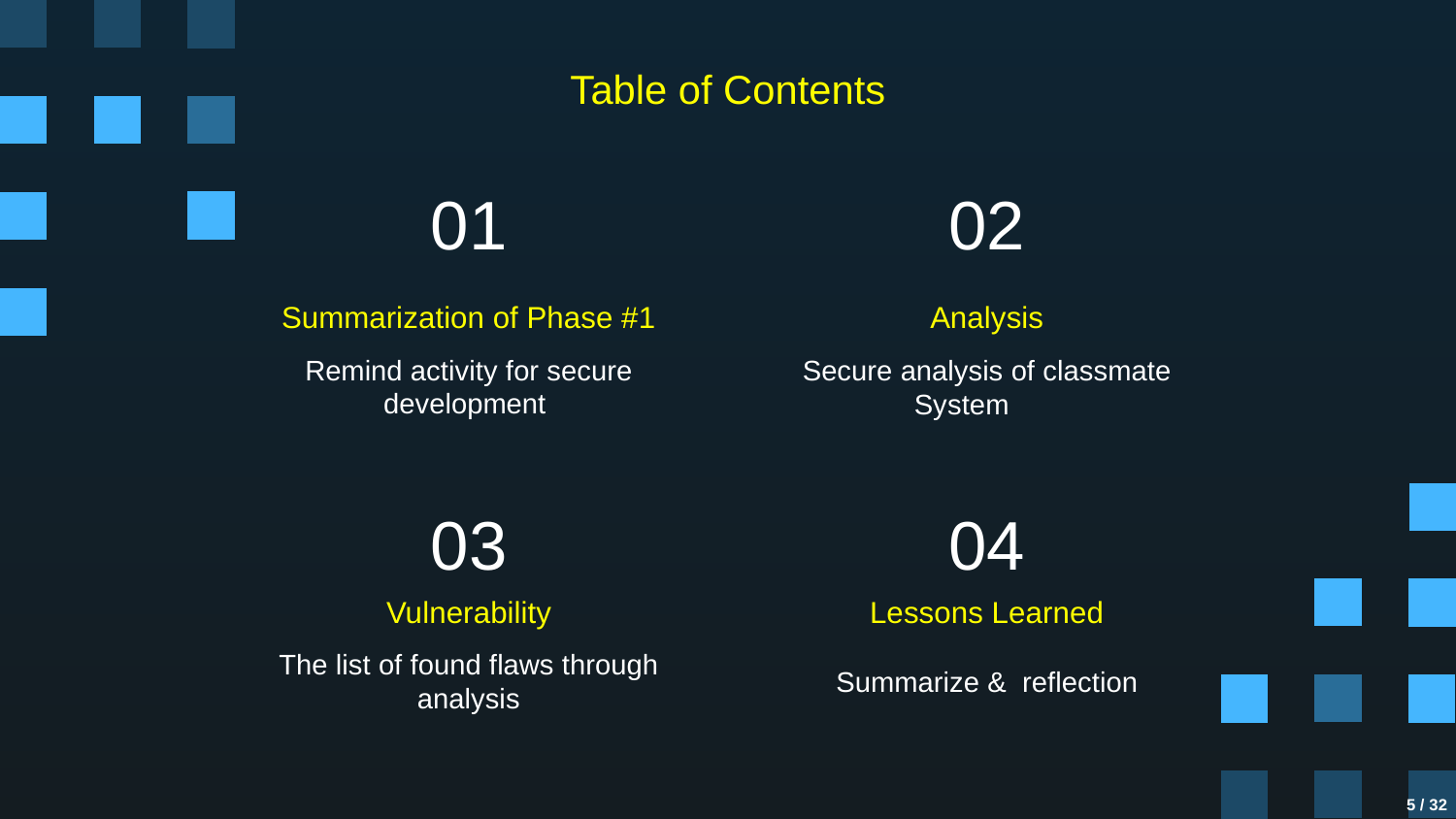

Table of Contents
# 01
02
Summarization of Phase #1
Analysis
Remind activity for secure development
Secure analysis of classmate System
03
04
Vulnerability
Lessons Learned
The list of found flaws through analysis
Summarize &  reflection
5 / 32